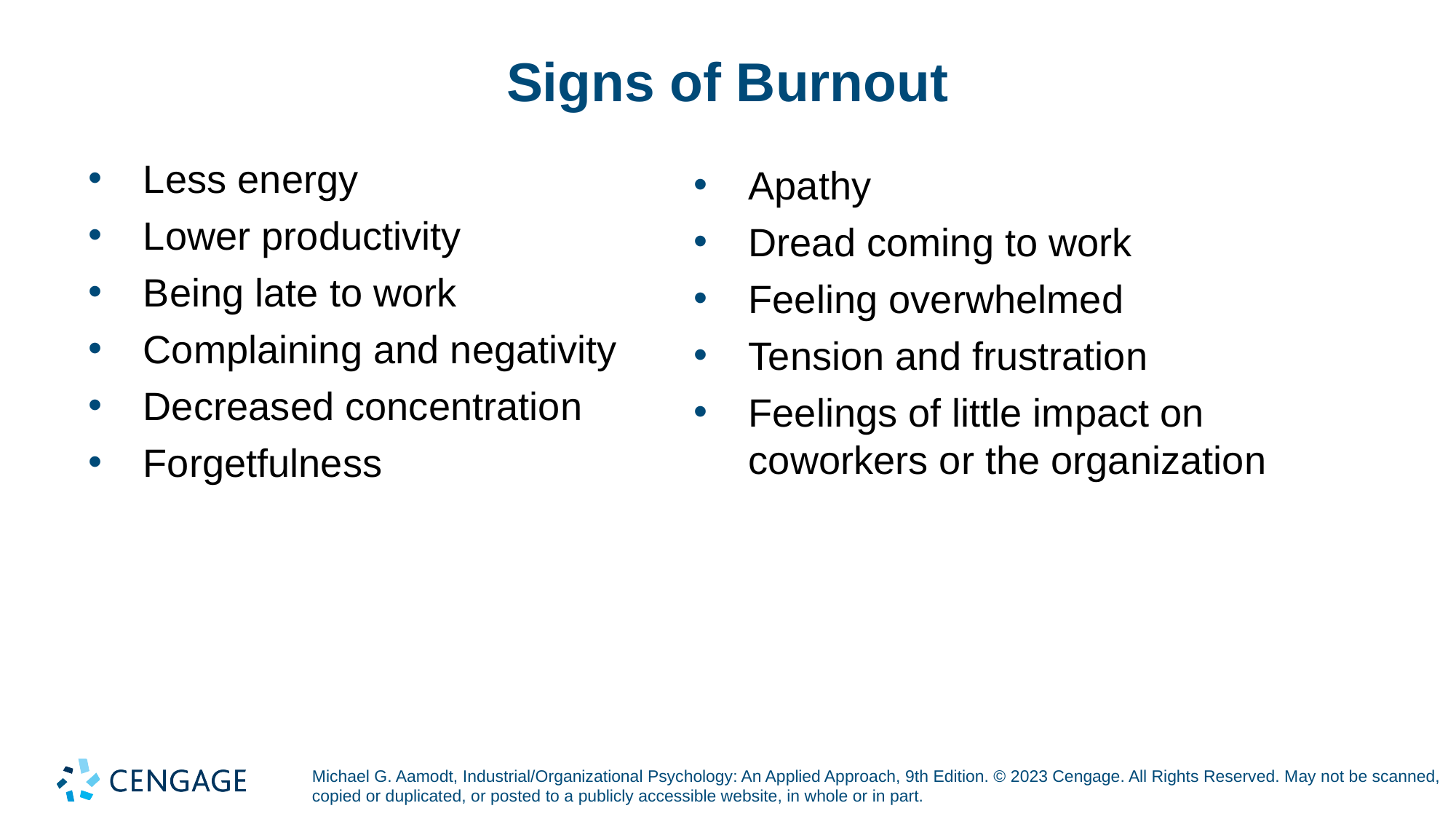

# Signs of Burnout
Less energy
Lower productivity
Being late to work
Complaining and negativity
Decreased concentration
Forgetfulness
Apathy
Dread coming to work
Feeling overwhelmed
Tension and frustration
Feelings of little impact on coworkers or the organization